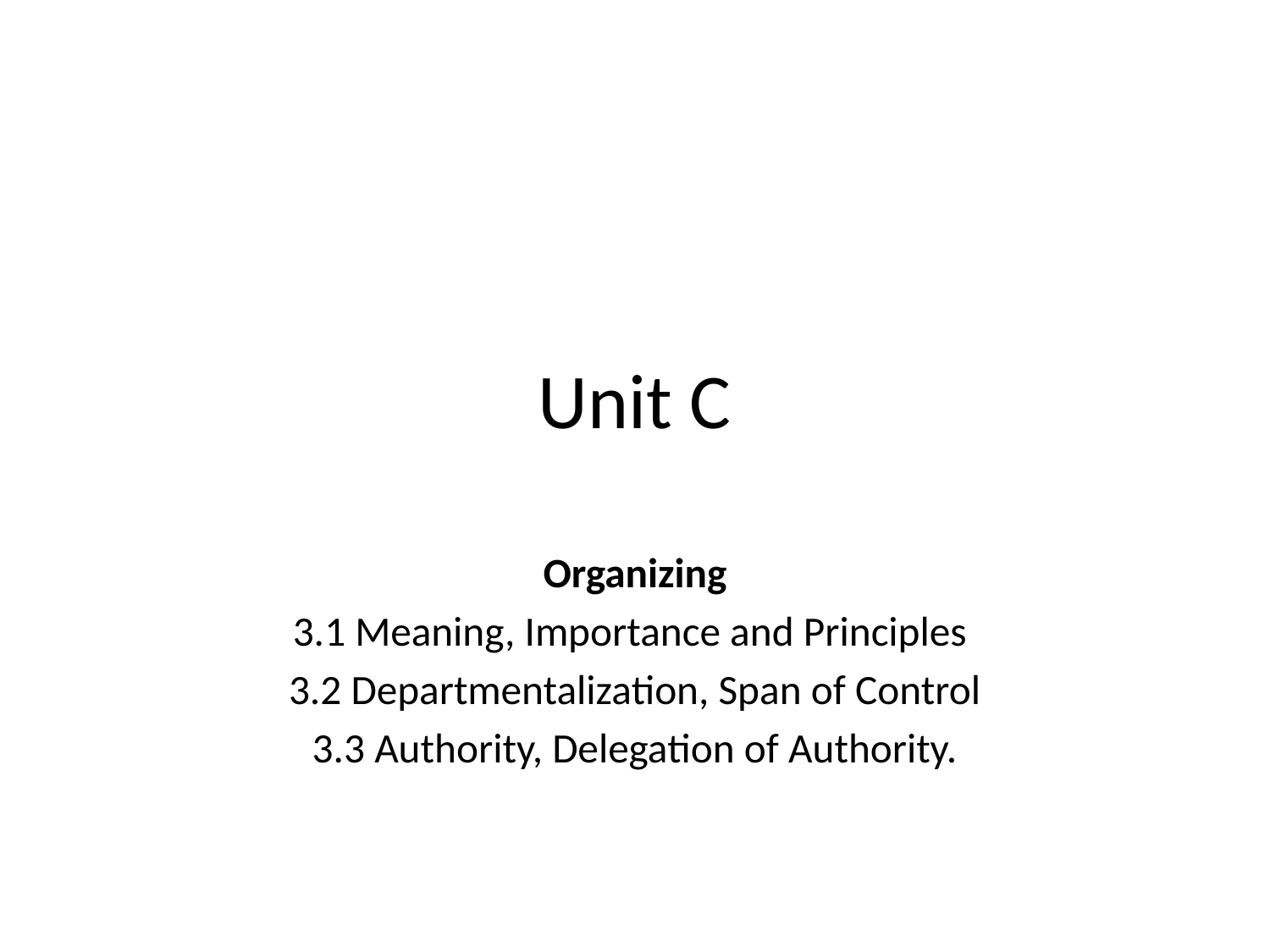

# Unit C
Organizing
3.1 Meaning, Importance and Principles
3.2 Departmentalization, Span of Control
3.3 Authority, Delegation of Authority.